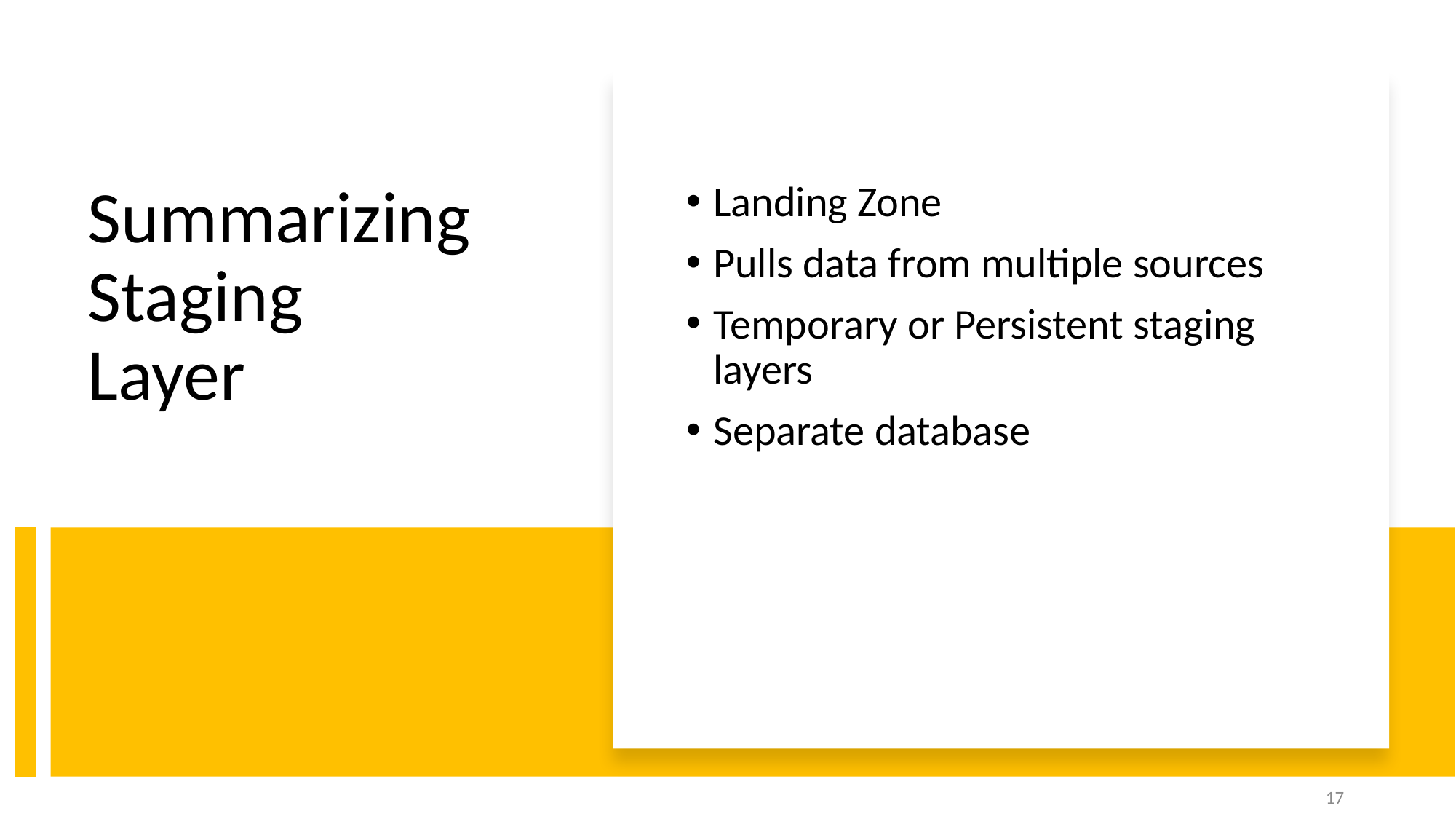

Landing Zone
Pulls data from multiple sources
Temporary or Persistent staging layers
Separate database

# Summarizing Staging Layer

17